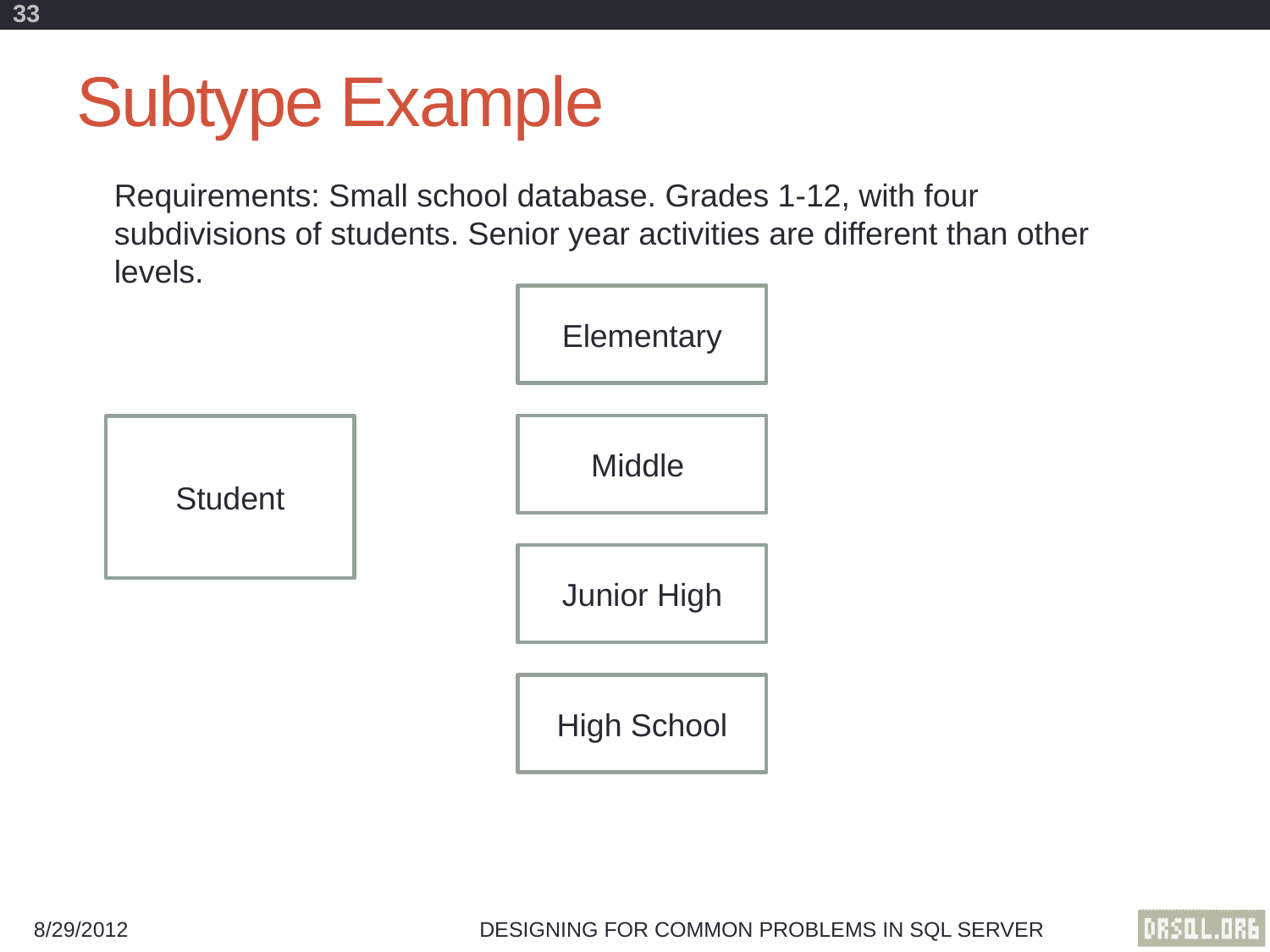

33
# Subtype Example
Requirements: Small school database. Grades 1-12, with four subdivisions of students. Senior year activities are different than other levels.
Elementary
Middle
Student
Junior High
High School
Designing for Common Problems in SQL Server
8/29/2012